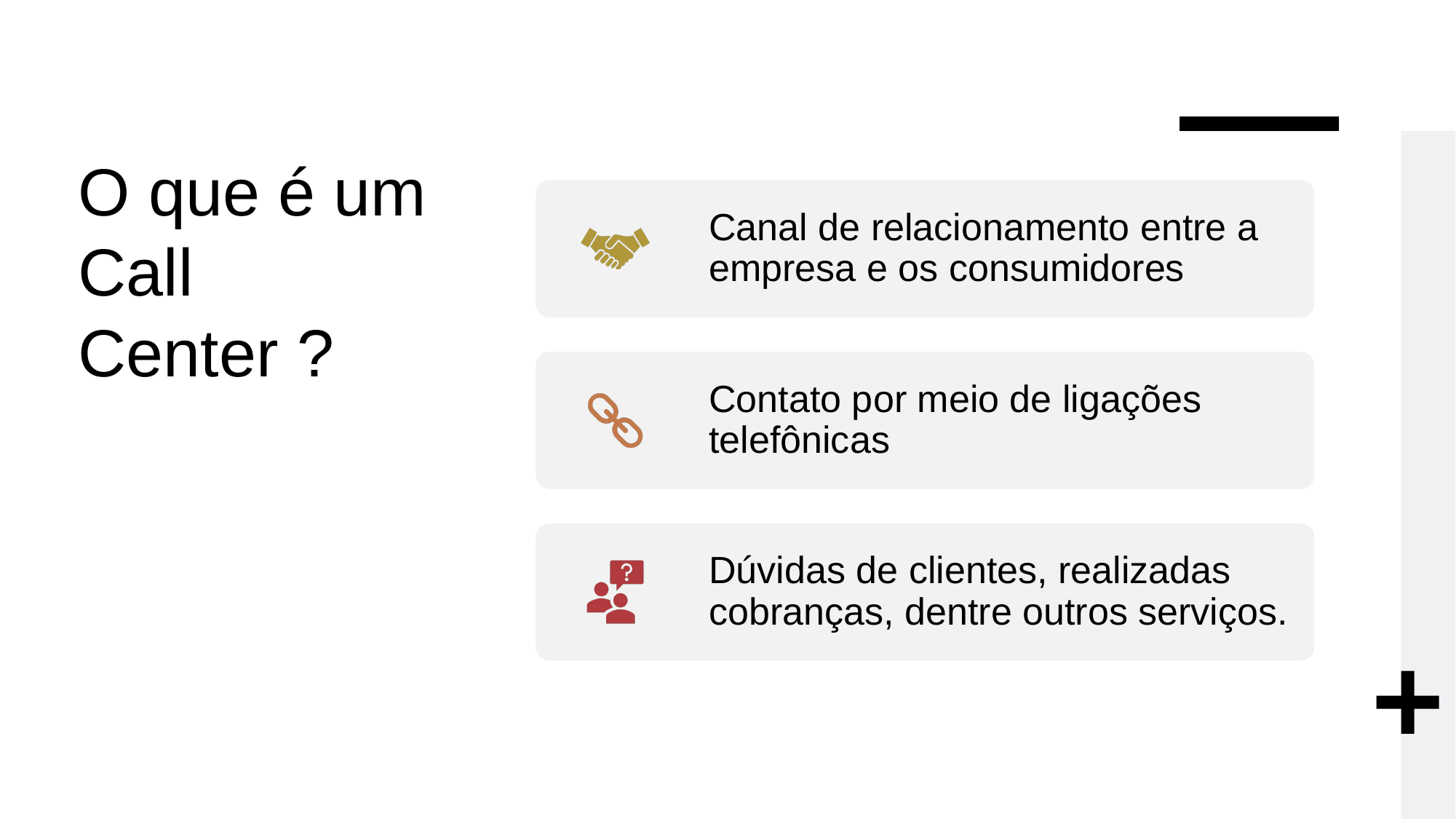

# O que é um Call Center ?
Canal de relacionamento entre a empresa e os consumidores
Contato por meio de ligações telefônicas
Dúvidas de clientes, realizadas cobranças, dentre outros serviços.